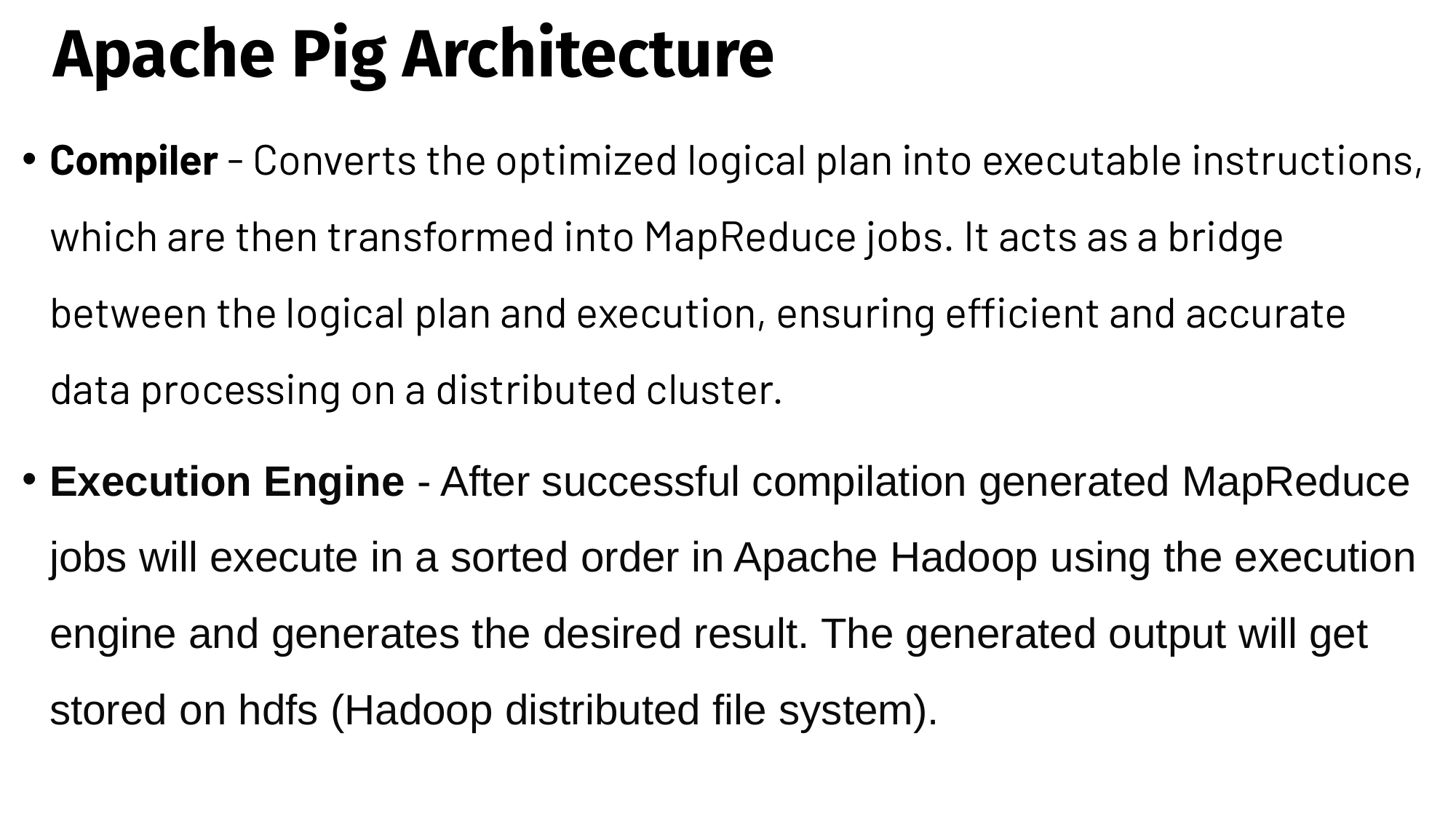

# Apache Pig Architecture
Compiler - Converts the optimized logical plan into executable instructions, which are then transformed into MapReduce jobs. It acts as a bridge between the logical plan and execution, ensuring efficient and accurate data processing on a distributed cluster.
Execution Engine - After successful compilation generated MapReduce jobs will execute in a sorted order in Apache Hadoop using the execution engine and generates the desired result. The generated output will get stored on hdfs (Hadoop distributed file system).